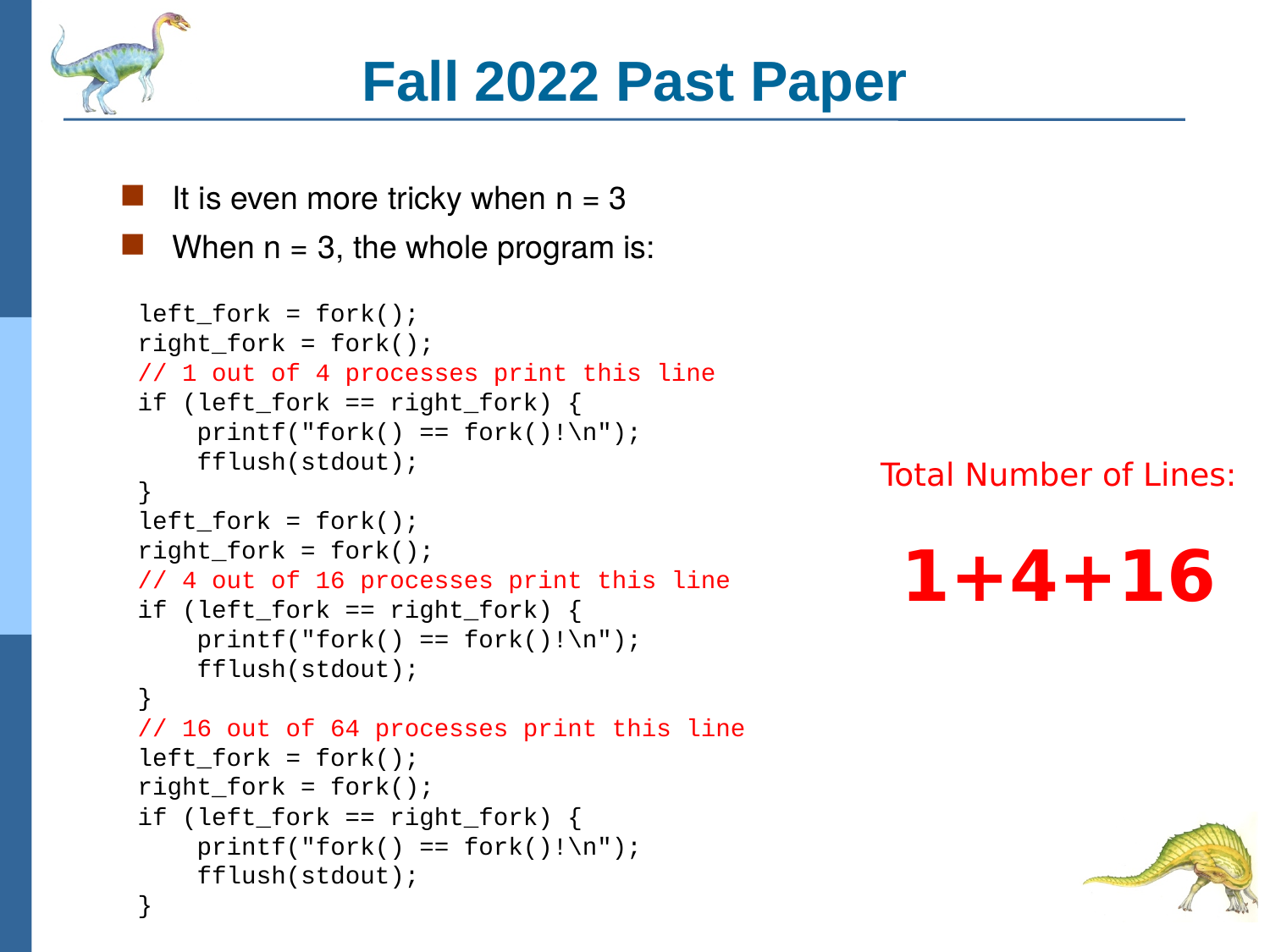

# Fall 2022 Past Paper
It is even more tricky when n = 3
When n = 3, the whole program is:

    left_fork = fork();
    right_fork = fork();
    // 1 out of 4 processes print this line
    if (left_fork == right_fork) {
        printf("fork() == fork()!\n");
        fflush(stdout);
    }
    left_fork = fork();
    right_fork = fork();
    // 4 out of 16 processes print this line
    if (left_fork == right_fork) {
        printf("fork() == fork()!\n");
        fflush(stdout);
    }
    // 16 out of 64 processes print this line
    left_fork = fork();
    right_fork = fork();
    if (left_fork == right_fork) {
        printf("fork() == fork()!\n");
        fflush(stdout);
    }
Total Number of Lines:

1+4+16